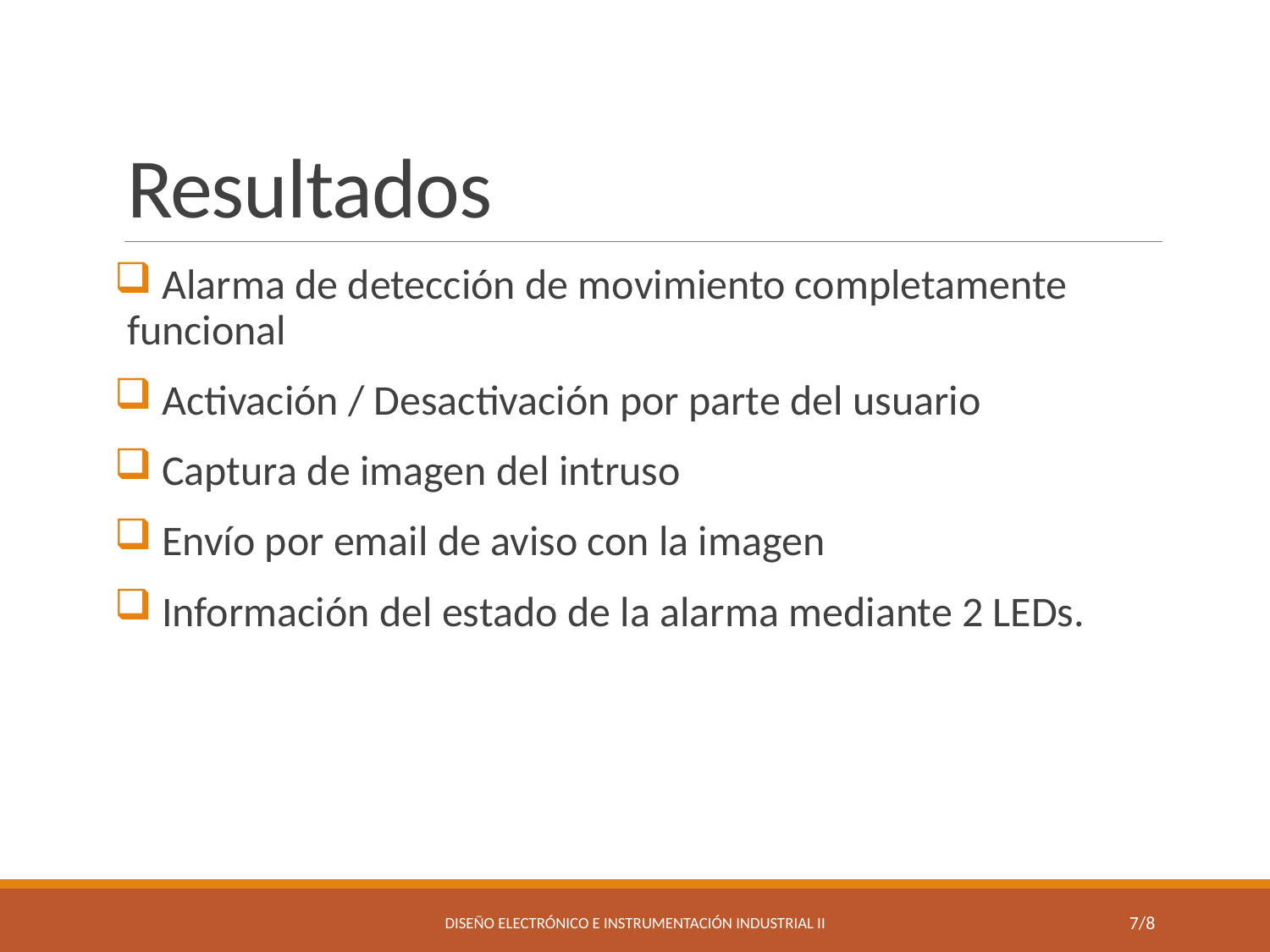

# Resultados
 Alarma de detección de movimiento completamente funcional
 Activación / Desactivación por parte del usuario
 Captura de imagen del intruso
 Envío por email de aviso con la imagen
 Información del estado de la alarma mediante 2 LEDs.
Diseño Electrónico e Instrumentación Industrial II
7/8